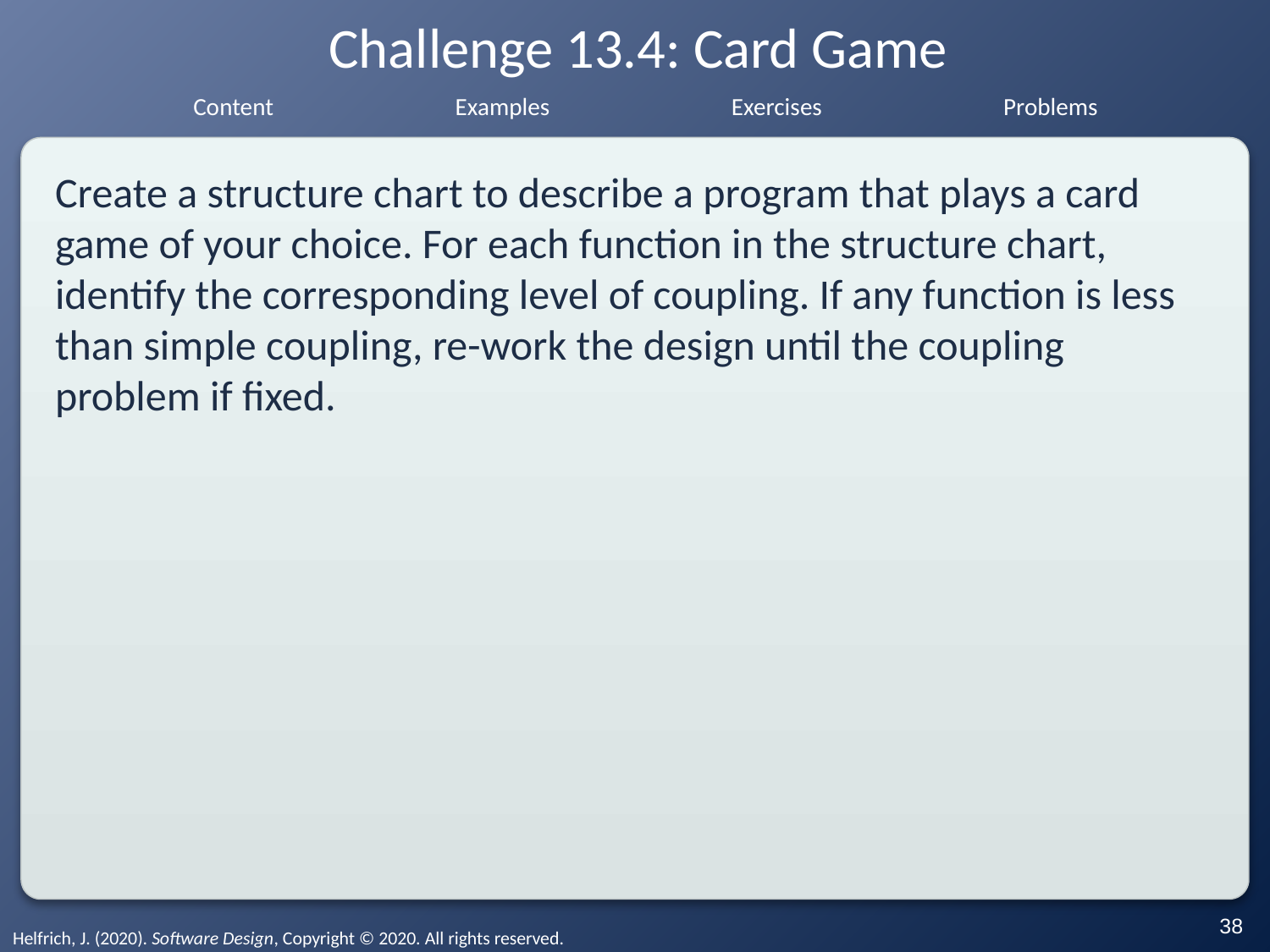

# Challenge 13.4: Card Game
Create a structure chart to describe a program that plays a card game of your choice. For each function in the structure chart, identify the corresponding level of coupling. If any function is less than simple coupling, re-work the design until the coupling problem if fixed.

38